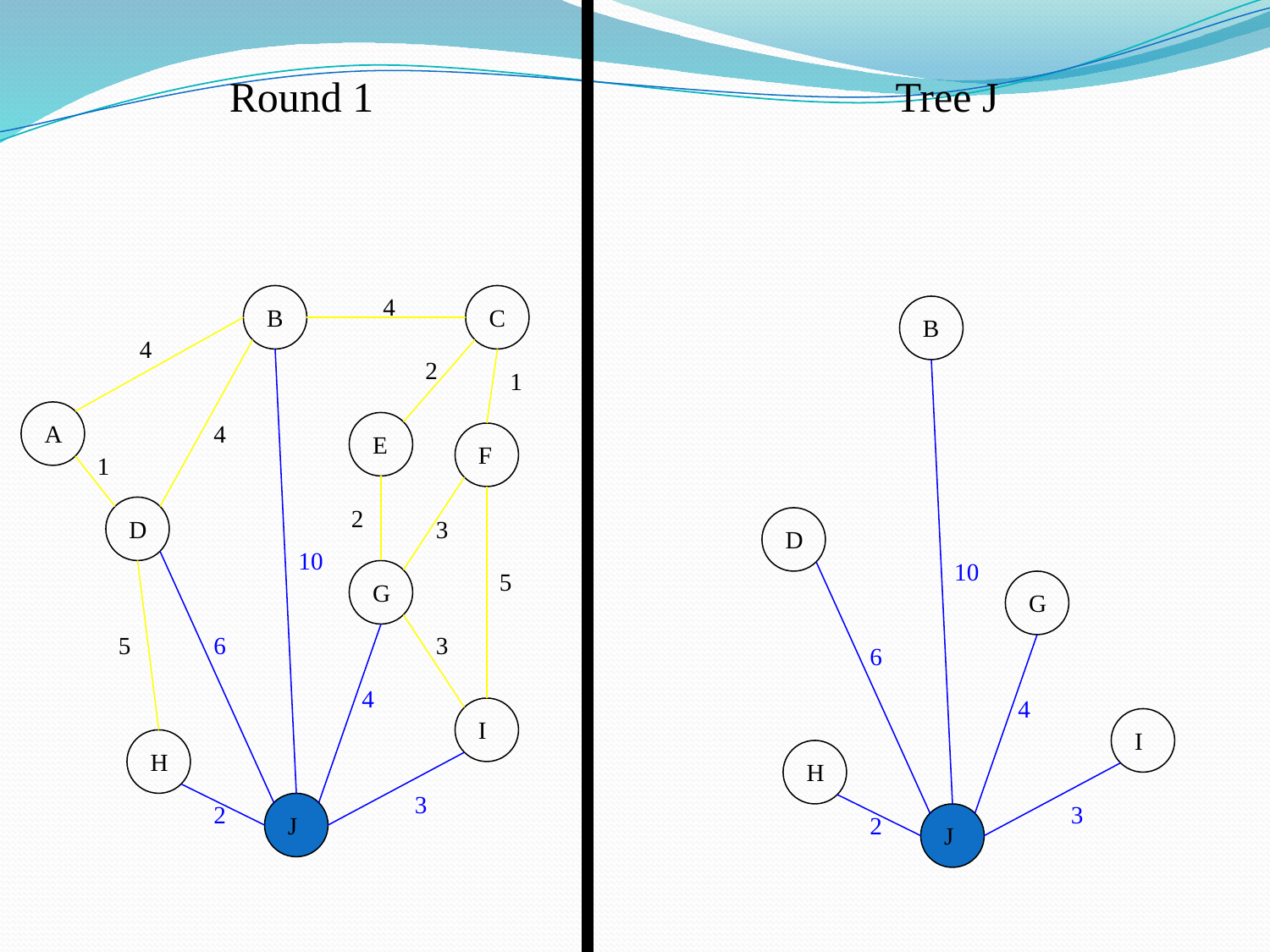

Round 1
Tree J

4

B
C

B
4
2
1

A
4

E

F
1

2
D
3

D
10
10

5
G

G
5
6
3
6
4
4

I

I

H

H
3
2

3
J
2

J